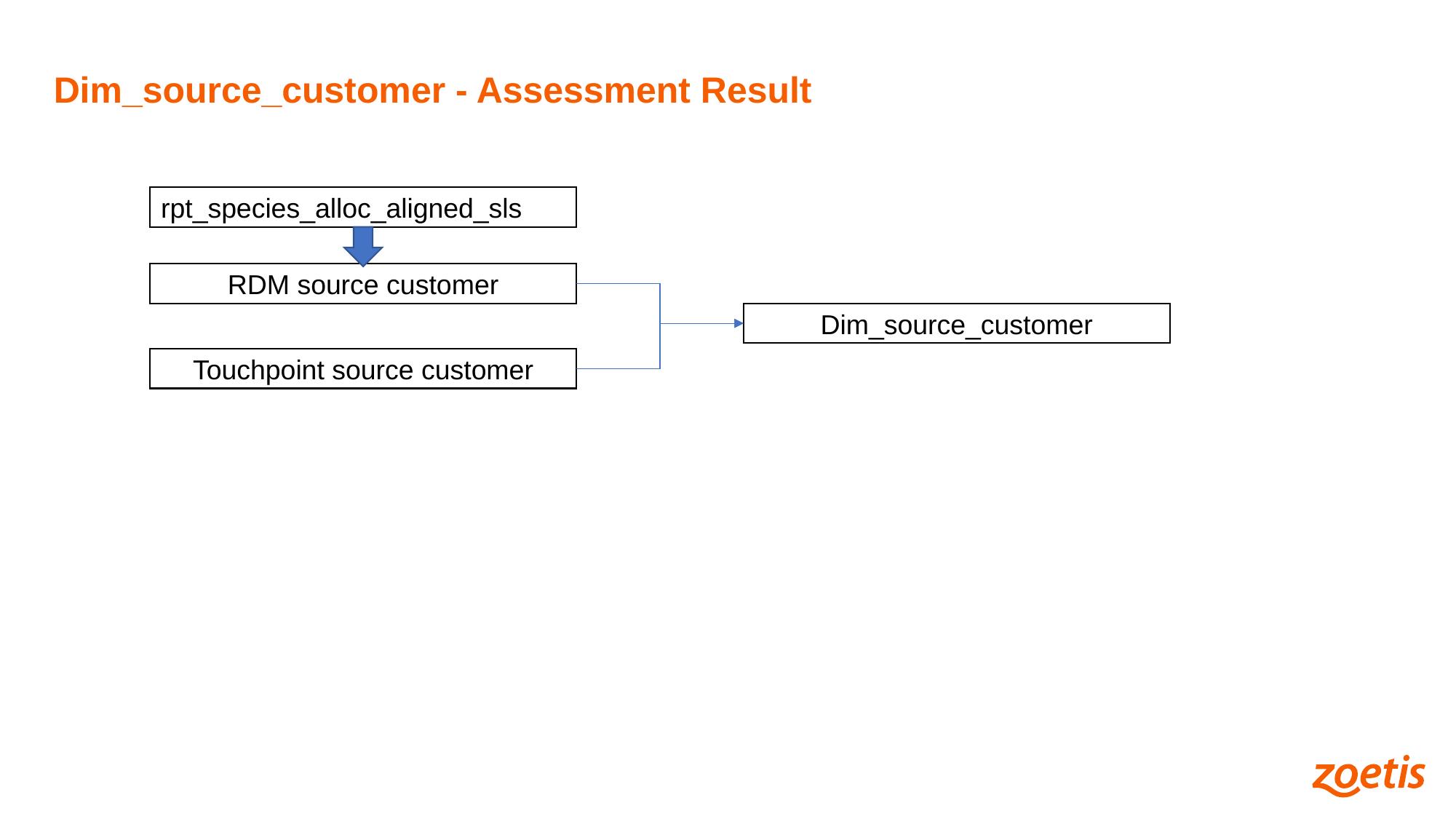

Dim_source_customer - Assessment Result
rpt_species_alloc_aligned_sls

RDM source customer
Dim_source_customer
Touchpoint source customer